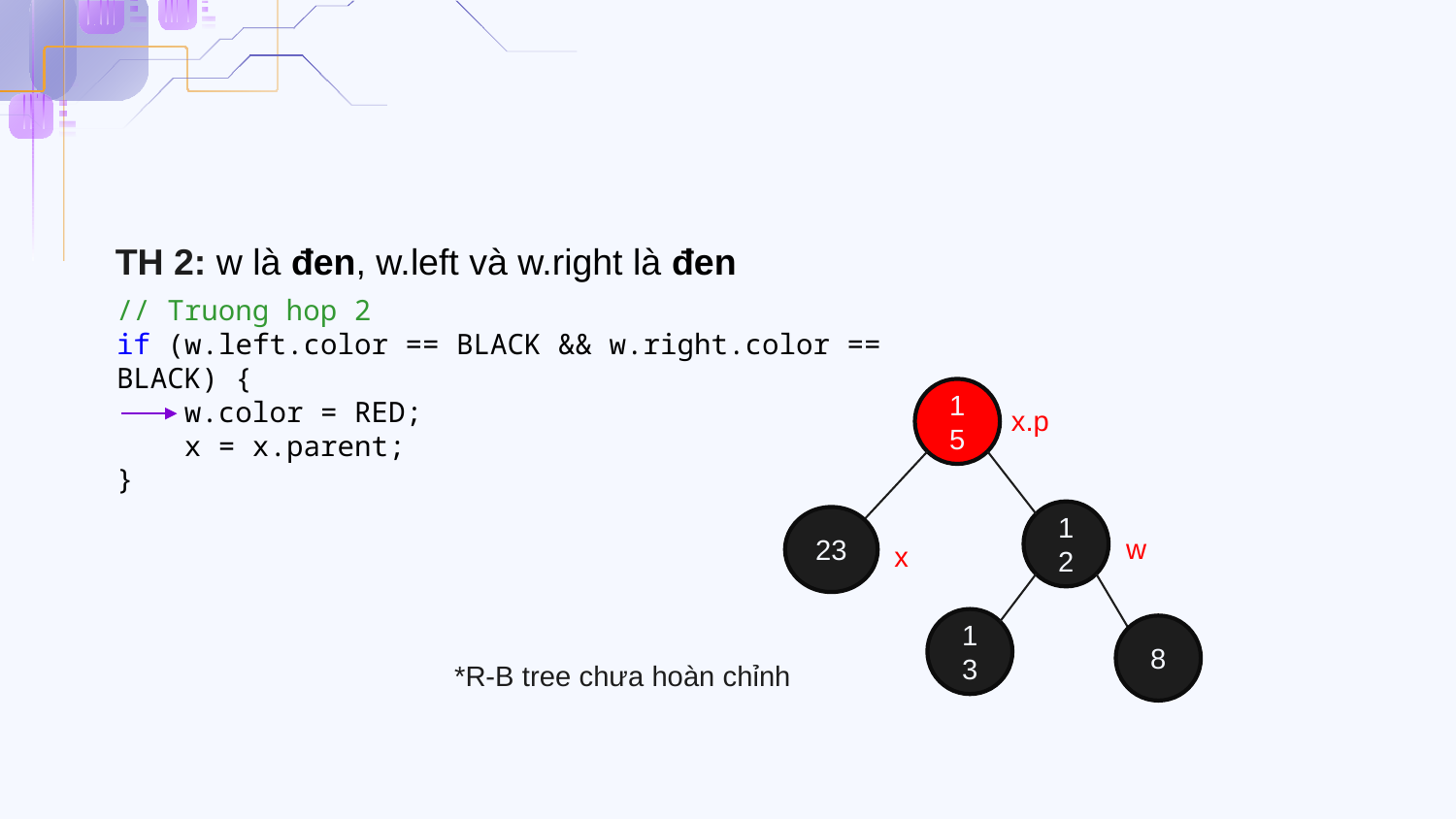

TH 2: w là đen, w.left và w.right là đen

// Truong hop 2
if (w.left.color == BLACK && w.right.color == BLACK) {
    w.color = RED;
    x = x.parent;
}
x.p
15
w
12
23
x
13
8
*R-B tree chưa hoàn chỉnh